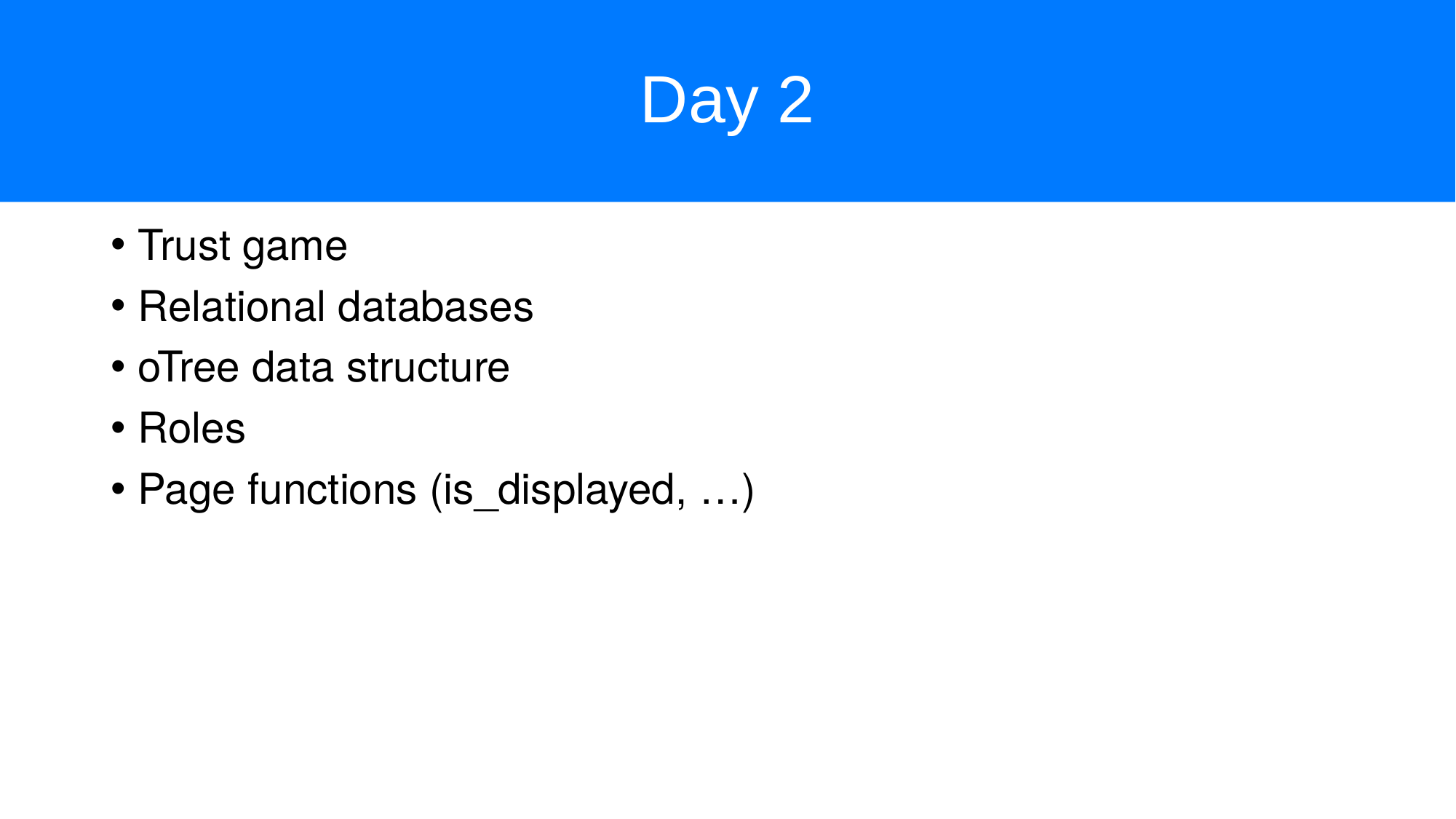

# Day 2
Trust game
Relational databases
oTree data structure
Roles
Page functions (is_displayed, …)